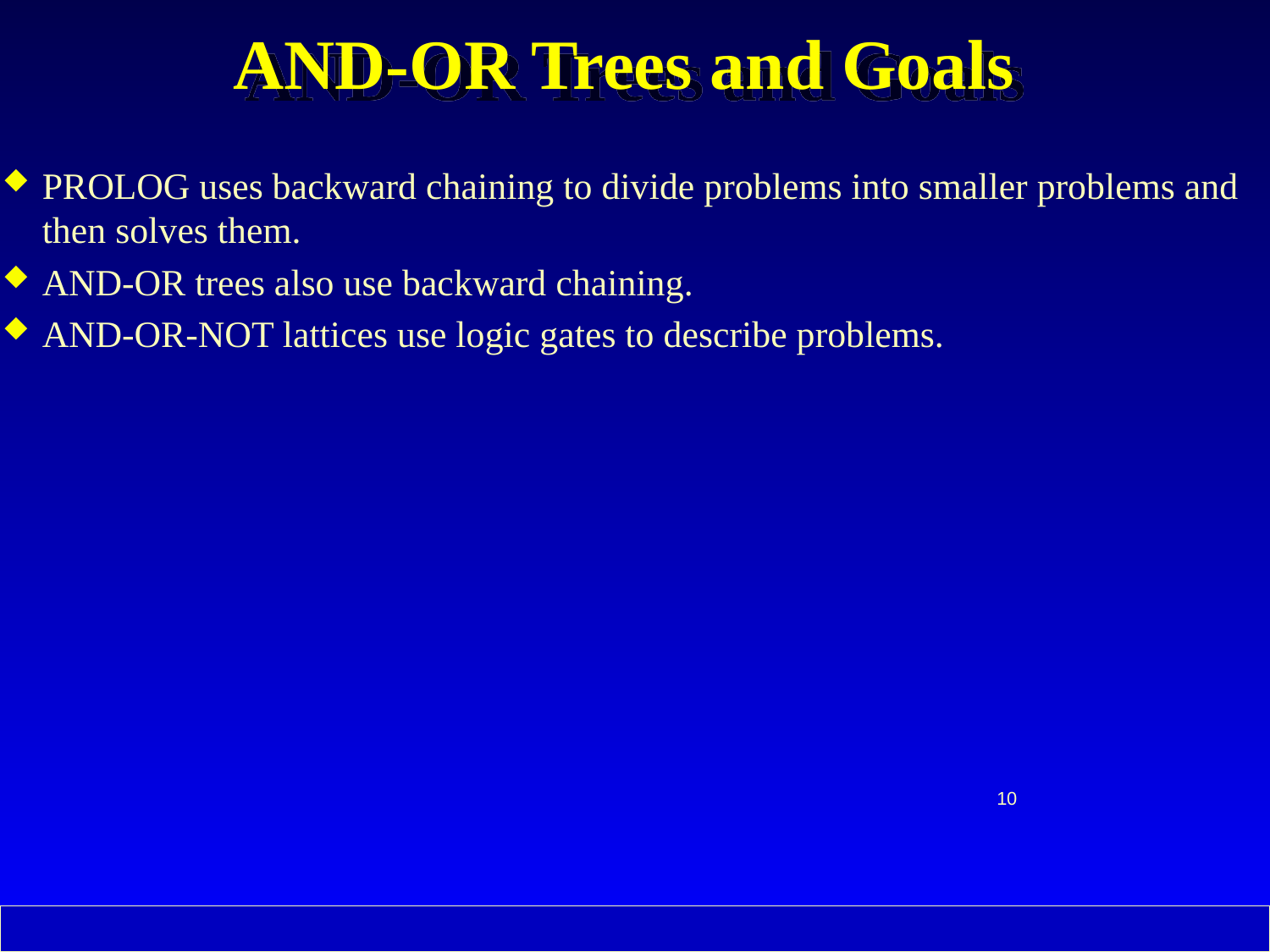

# AND-OR Trees and Goals
PROLOG uses backward chaining to divide problems into smaller problems and then solves them.
AND-OR trees also use backward chaining.
AND-OR-NOT lattices use logic gates to describe problems.
10